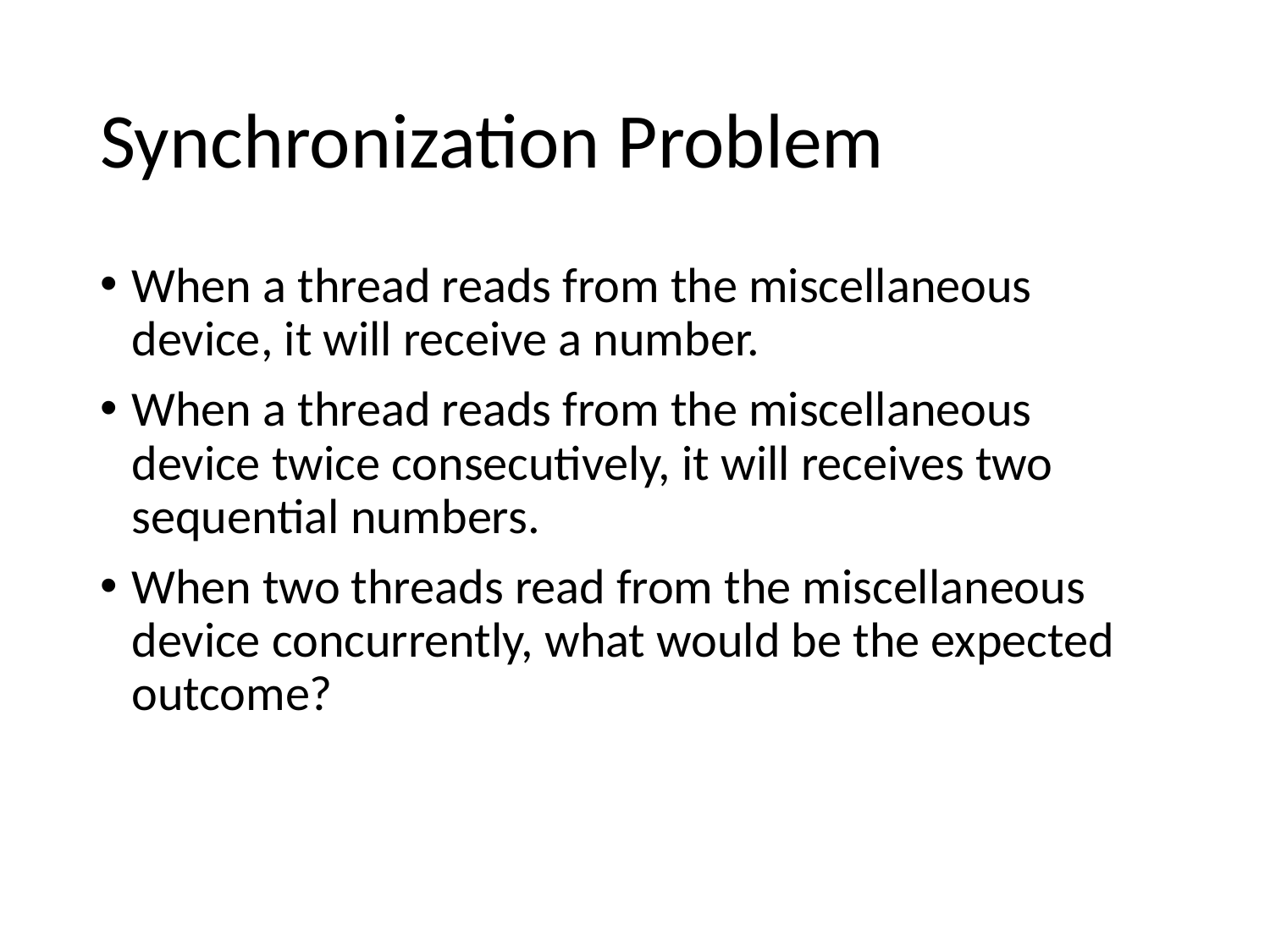

# Synchronization Problem
When a thread reads from the miscellaneous device, it will receive a number.
When a thread reads from the miscellaneous device twice consecutively, it will receives two sequential numbers.
When two threads read from the miscellaneous device concurrently, what would be the expected outcome?